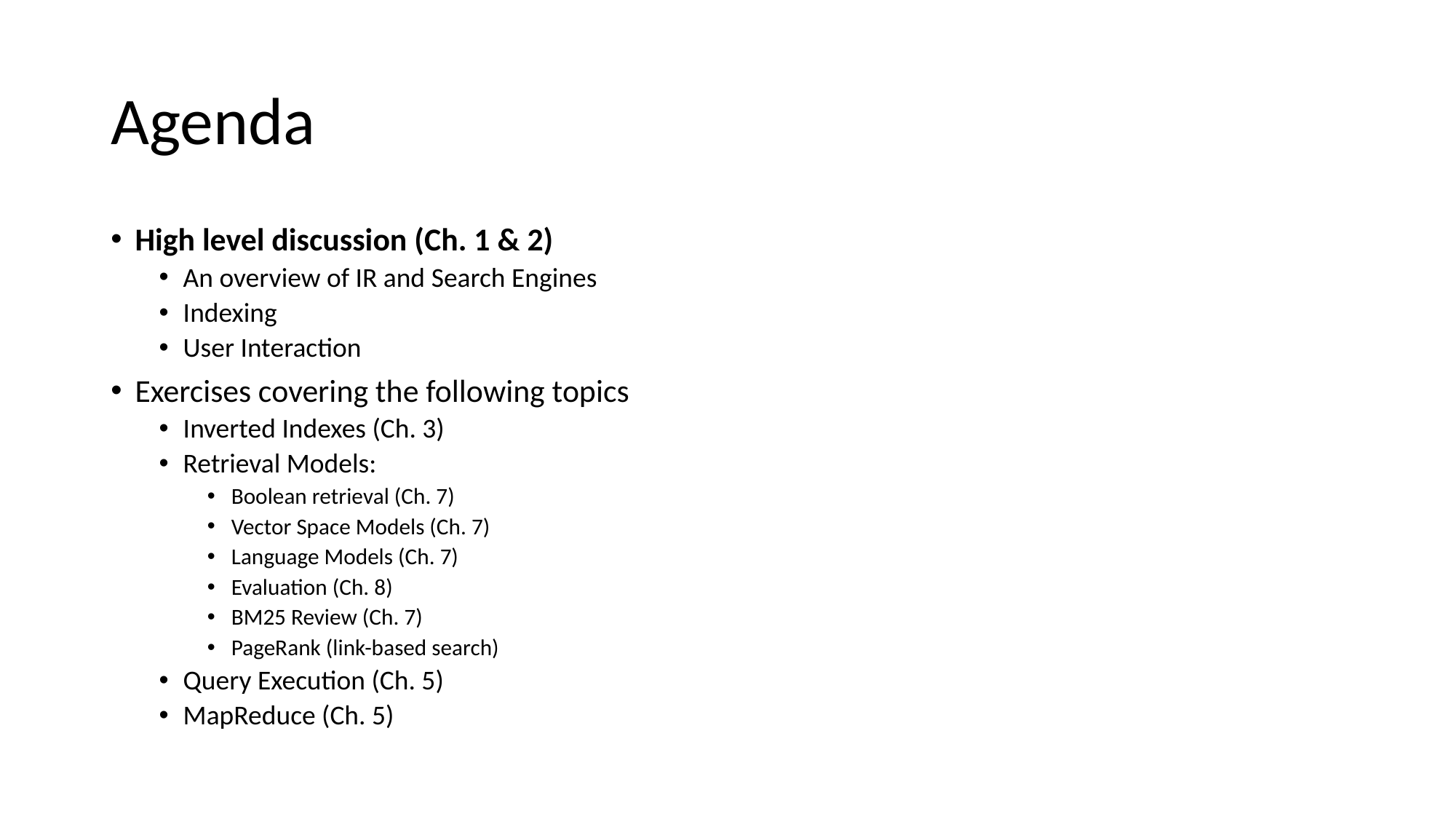

# Agenda
High level discussion (Ch. 1 & 2)
An overview of IR and Search Engines
Indexing
User Interaction
Exercises covering the following topics
Inverted Indexes (Ch. 3)
Retrieval Models:
Boolean retrieval (Ch. 7)
Vector Space Models (Ch. 7)
Language Models (Ch. 7)
Evaluation (Ch. 8)
BM25 Review (Ch. 7)
PageRank (link-based search)
Query Execution (Ch. 5)
MapReduce (Ch. 5)